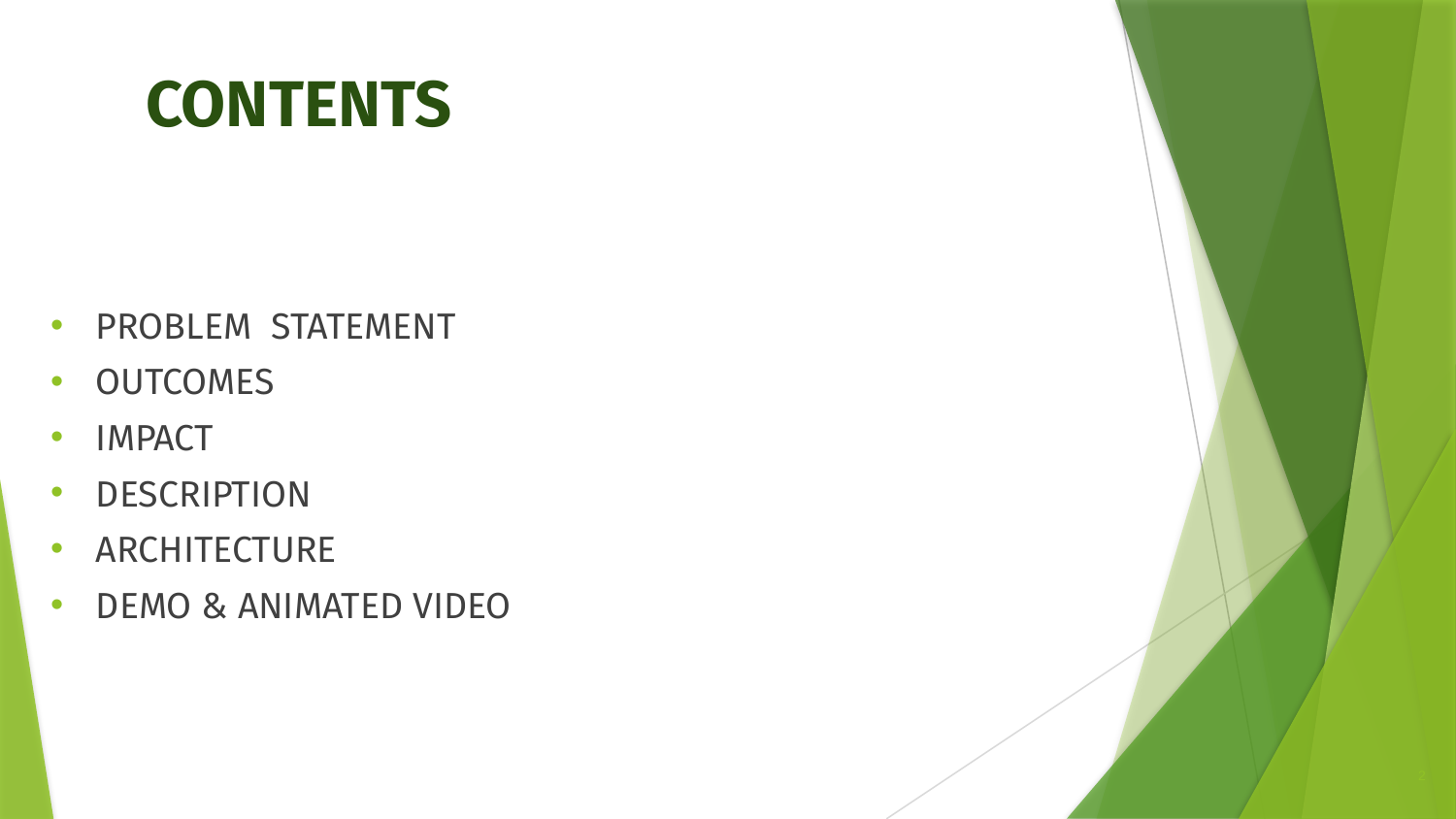

# CONTENTS

PROBLEM  STATEMENT
OUTCOMES
IMPACT
DESCRIPTION
ARCHITECTURE
DEMO & ANIMATED VIDEO

2